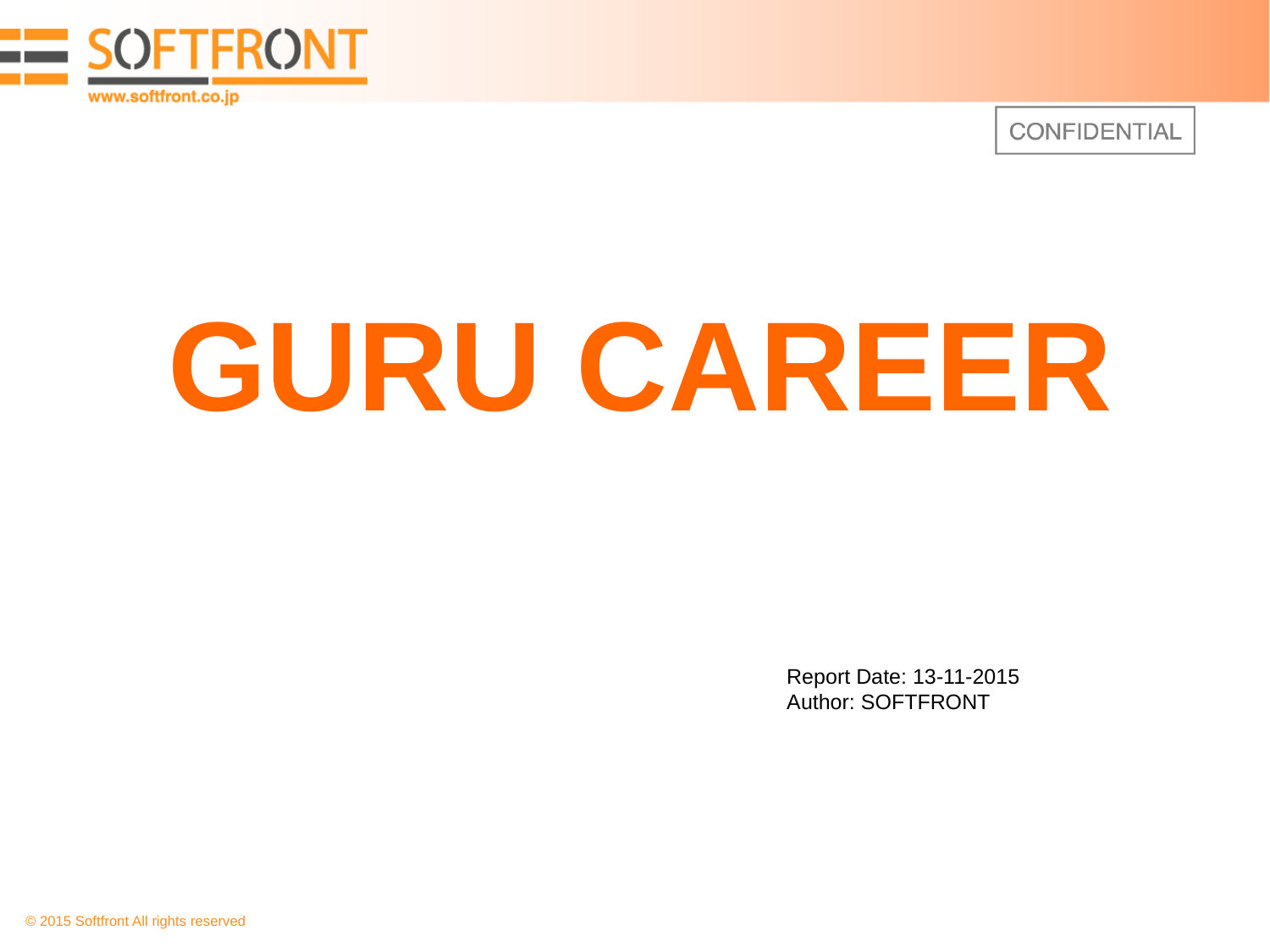

GURU CAREER
Report Date: 13-11-2015
Author: SOFTFRONT
© 2015 Softfront All rights reserved